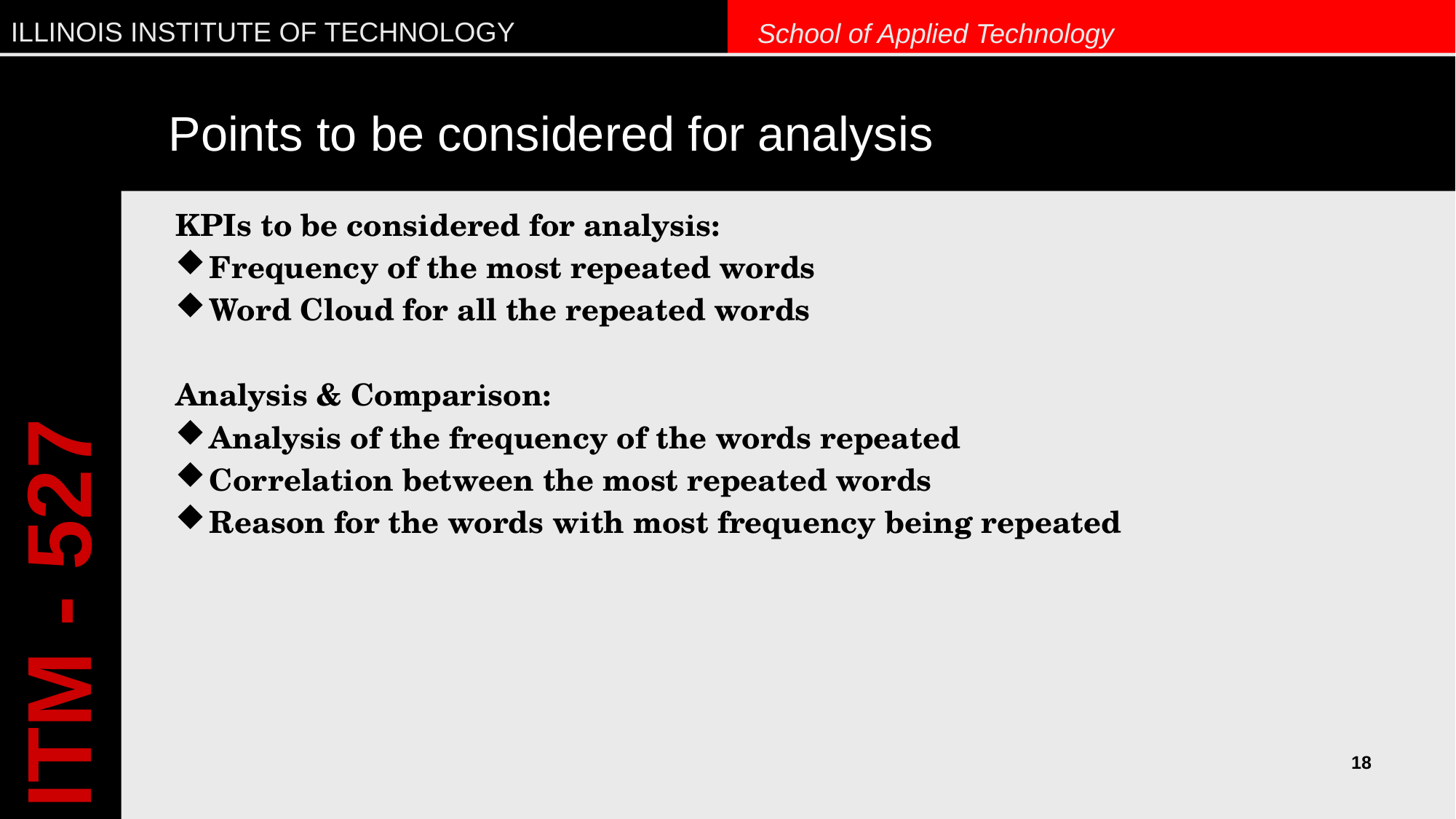

# Points to be considered for analysis
KPIs to be considered for analysis:
Frequency of the most repeated words
Word Cloud for all the repeated words

Analysis & Comparison:
Analysis of the frequency of the words repeated
Correlation between the most repeated words
Reason for the words with most frequency being repeated

18